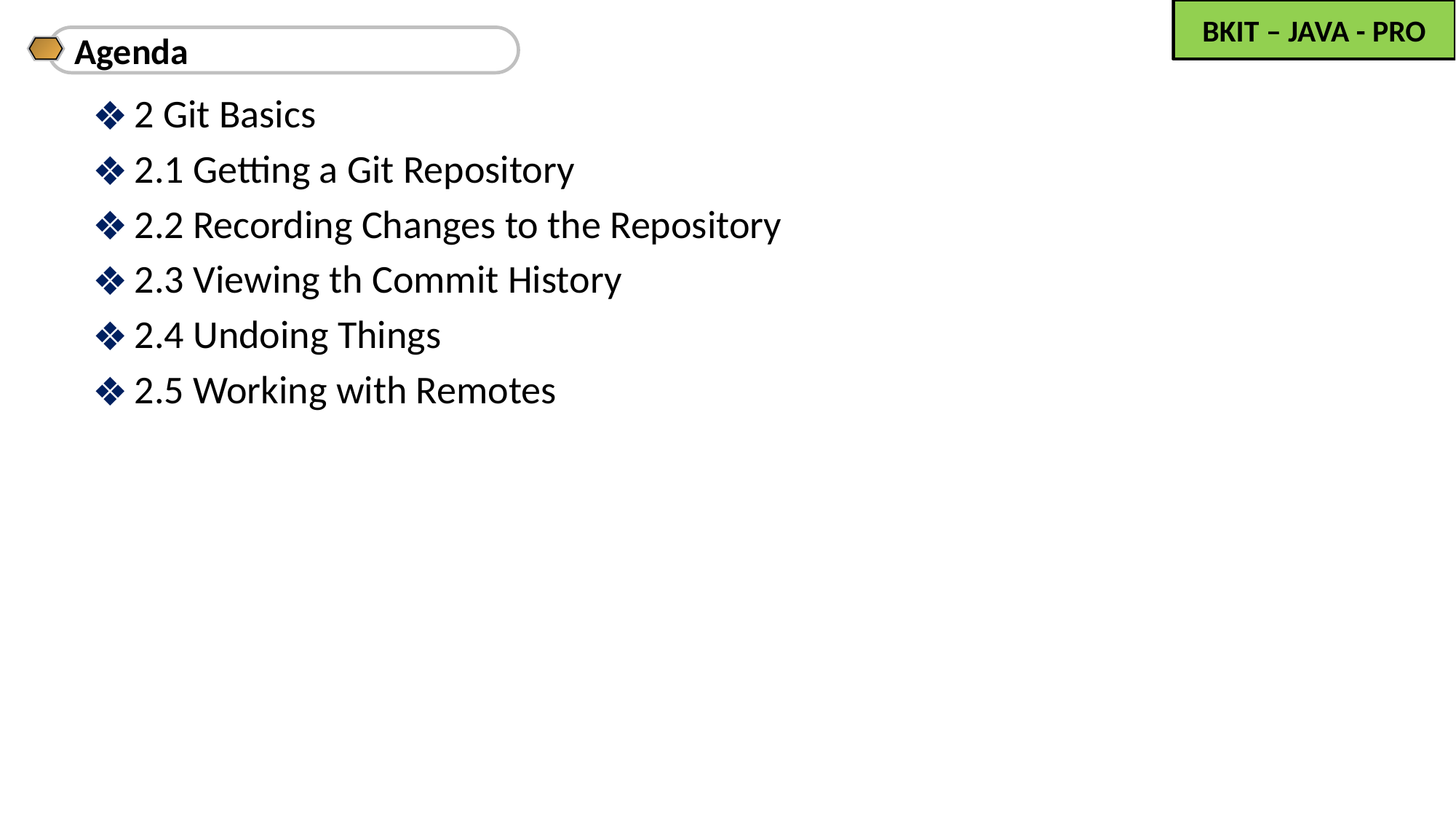

Agenda

2 Git Basics
2.1 Getting a Git Repository
2.2 Recording Changes to the Repository
2.3 Viewing th Commit History
2.4 Undoing Things
2.5 Working with Remotes